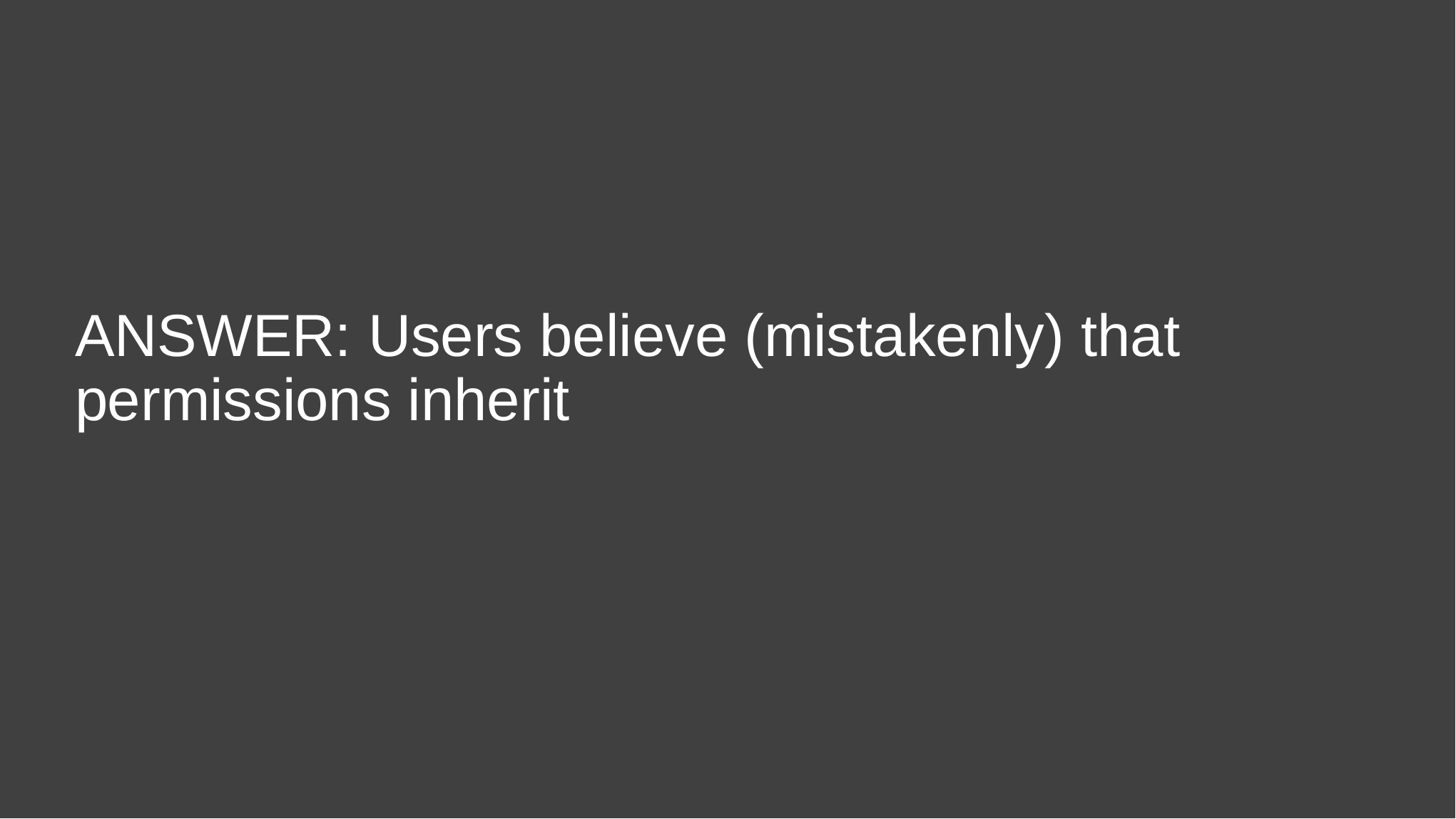

# ANSWER: Users believe (mistakenly) that permissions inherit